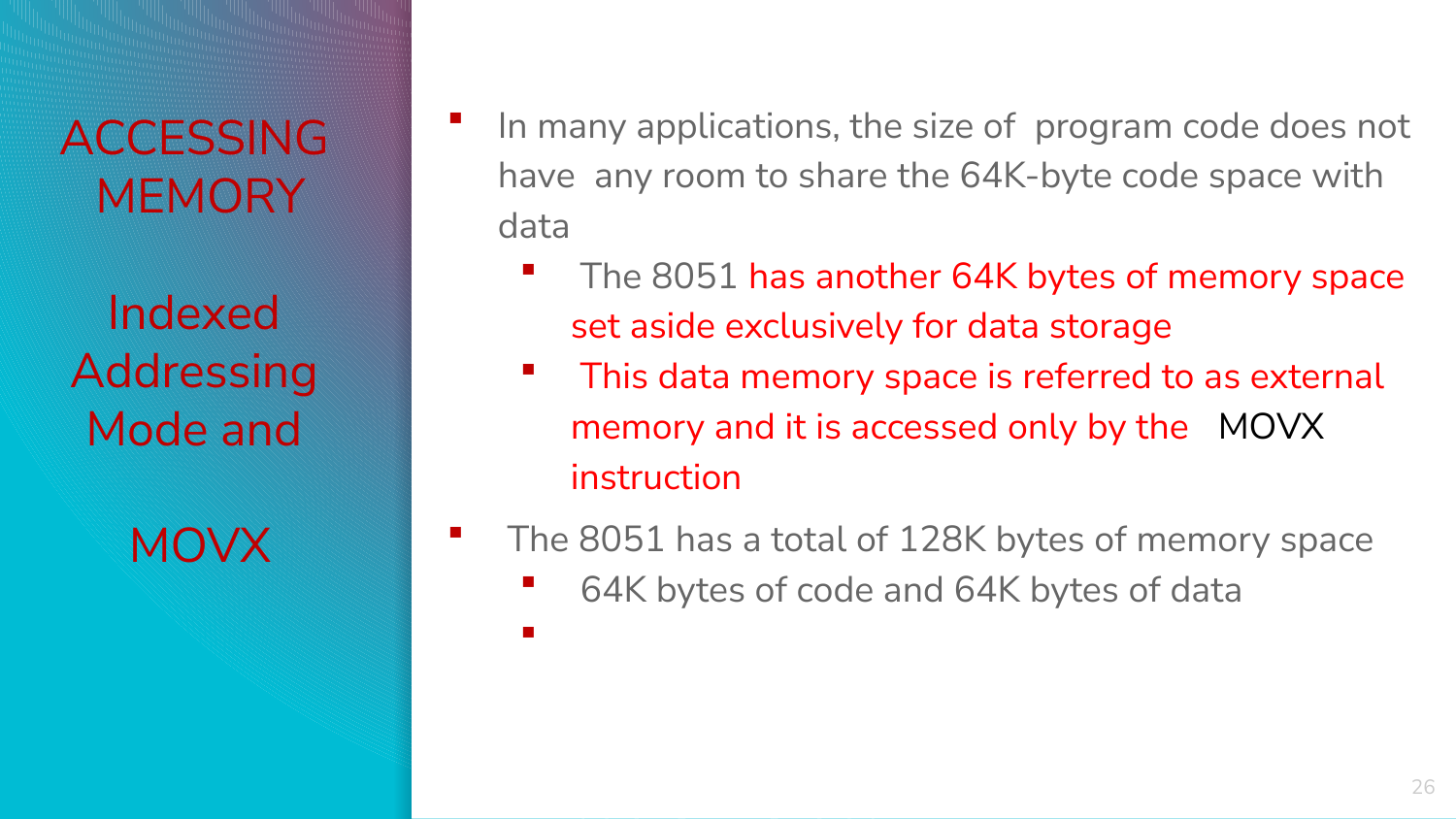

In many applications, the size of  program code does not have  any room to share the 64K-byte code space with data
 The 8051 has another 64K bytes of memory space set aside exclusively for data storage
 This data memory space is referred to as external memory and it is accessed only by the   MOVX instruction
 The 8051 has a total of 128K bytes of memory space
 64K bytes of code and 64K bytes of data

# ACCESSING MEMORY Indexed Addressing Mode and MOVX
26